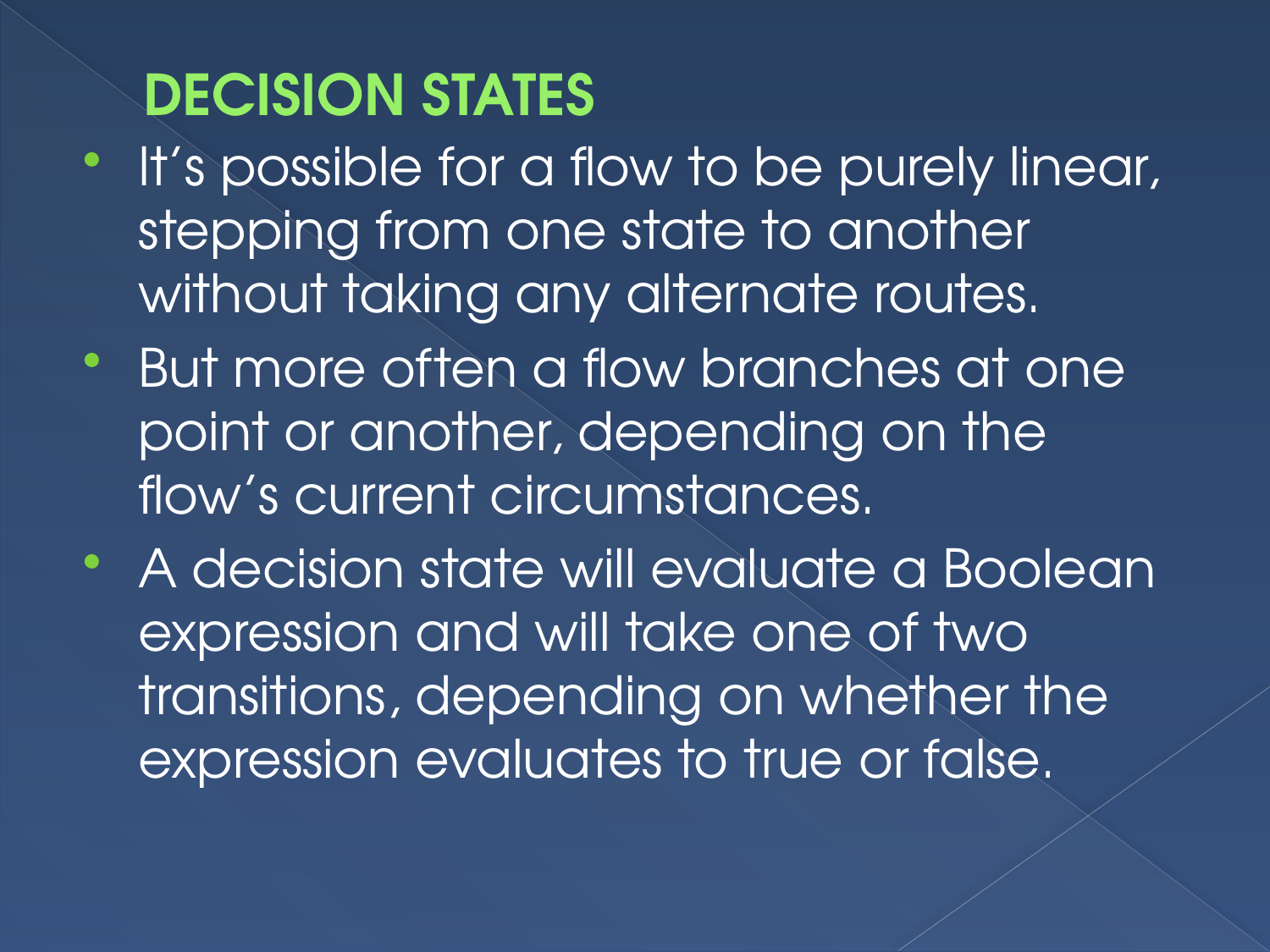

# DECISION STATES
It’s possible for a flow to be purely linear, stepping from one state to another without taking any alternate routes.
But more often a flow branches at one point or another, depending on the flow’s current circumstances.
A decision state will evaluate a Boolean expression and will take one of two transitions, depending on whether the expression evaluates to true or false.